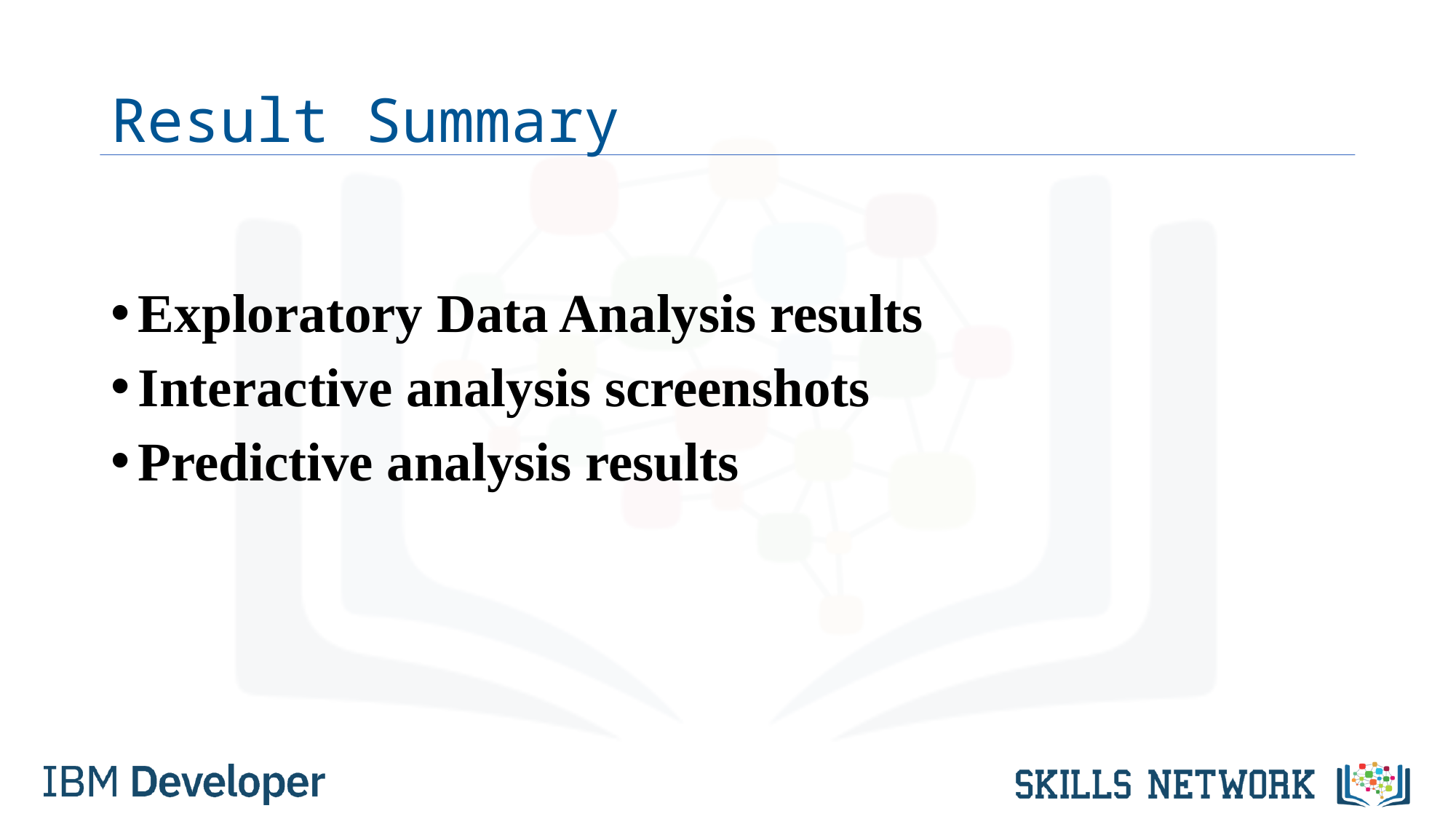

# Result Summary

Exploratory Data Analysis results
Interactive analysis screenshots
Predictive analysis results